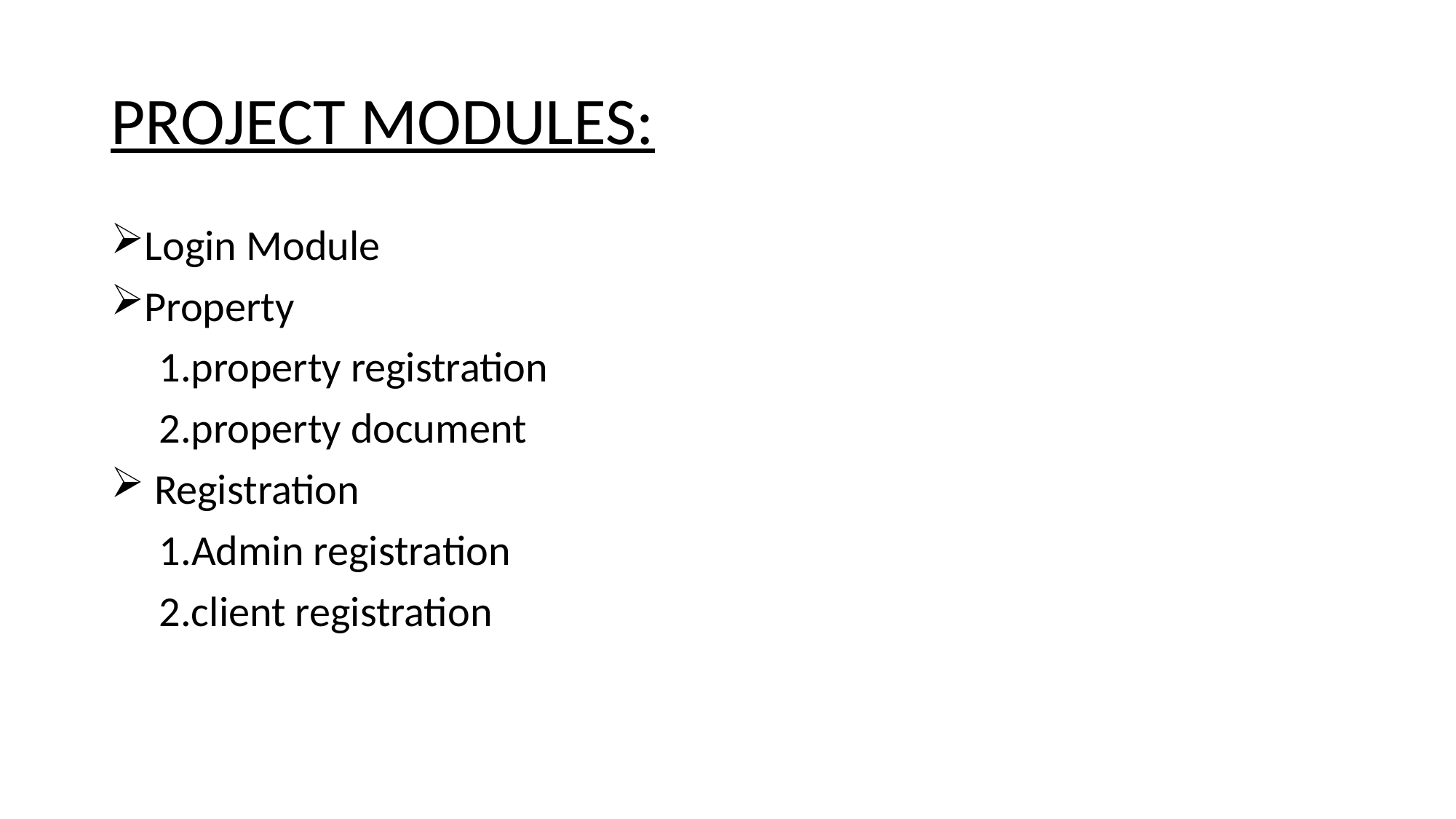

# PROJECT MODULES:
Login Module
Property
     1.property registration
     2.property document
 Registration
     1.Admin registration
     2.client registration